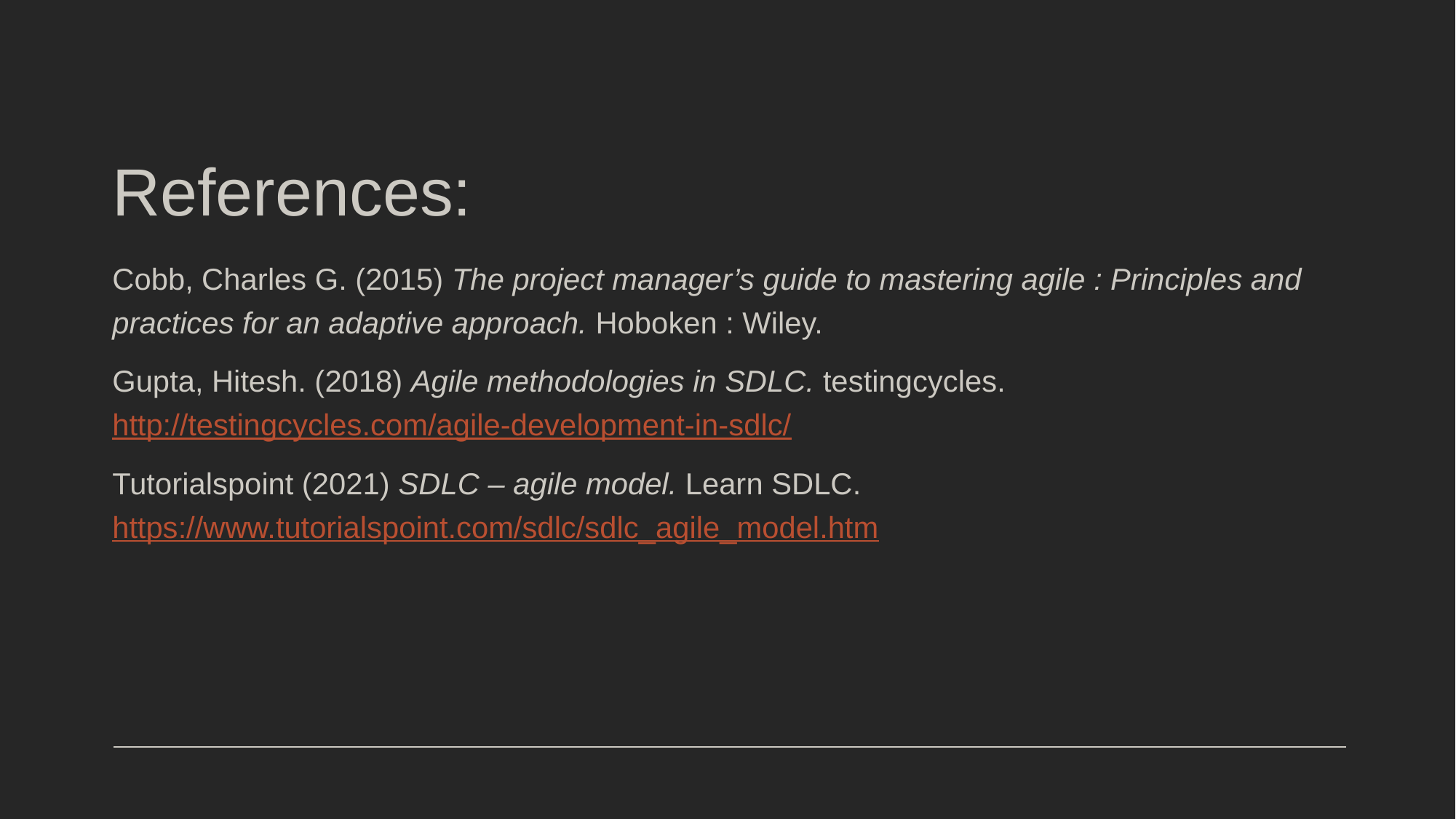

# References:
Cobb, Charles G. (2015) The project manager’s guide to mastering agile : Principles and practices for an adaptive approach. Hoboken : Wiley.
Gupta, Hitesh. (2018) Agile methodologies in SDLC. testingcycles. http://testingcycles.com/agile-development-in-sdlc/
Tutorialspoint (2021) SDLC – agile model. Learn SDLC. https://www.tutorialspoint.com/sdlc/sdlc_agile_model.htm